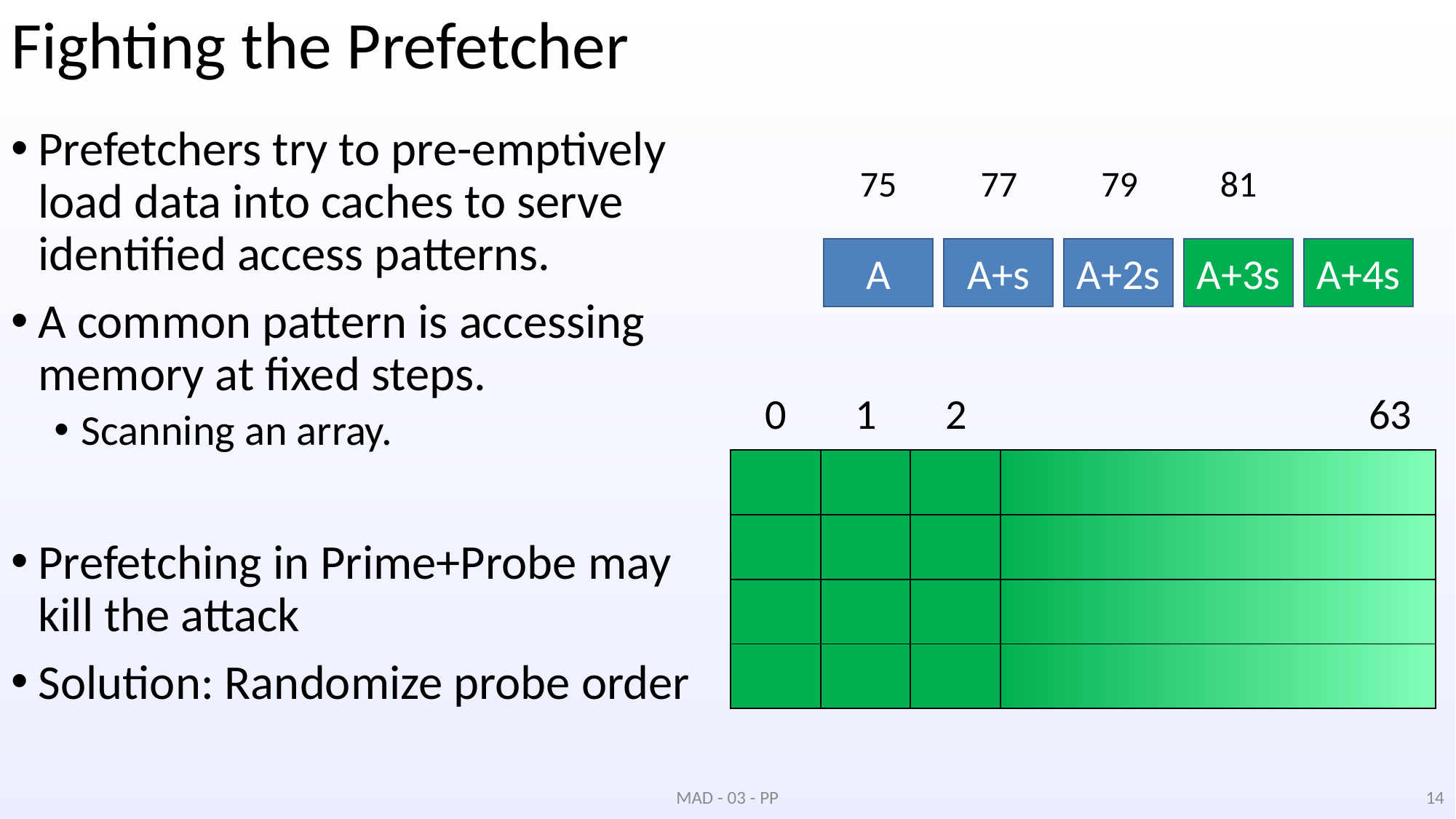

# Fighting the Prefetcher
Prefetchers try to pre-emptively load data into caches to serve identified access patterns.
A common pattern is accessing memory at fixed steps.
Scanning an array.

Prefetching in Prime+Probe may
kill the attack
Solution: Randomize probe order
79
81
75
77
A
A+s
A+2s
A+3s
A+4s
| 0 | 1 | 2 |  | 63 |
| --- | --- | --- | --- | --- |
|  |  |  |  |  |
|  |  |  |  |  |
|  |  |  |  |  |
|  |  |  |  |  |
|  |
| --- |
|  |
|  |
|  |
|  |
| --- |
|  |
|  |
|  |
|  |
| --- |
|  |
|  |
|  |
|  |
| --- |
|  |
|  |
|  |
MAD - 03 - PP
14